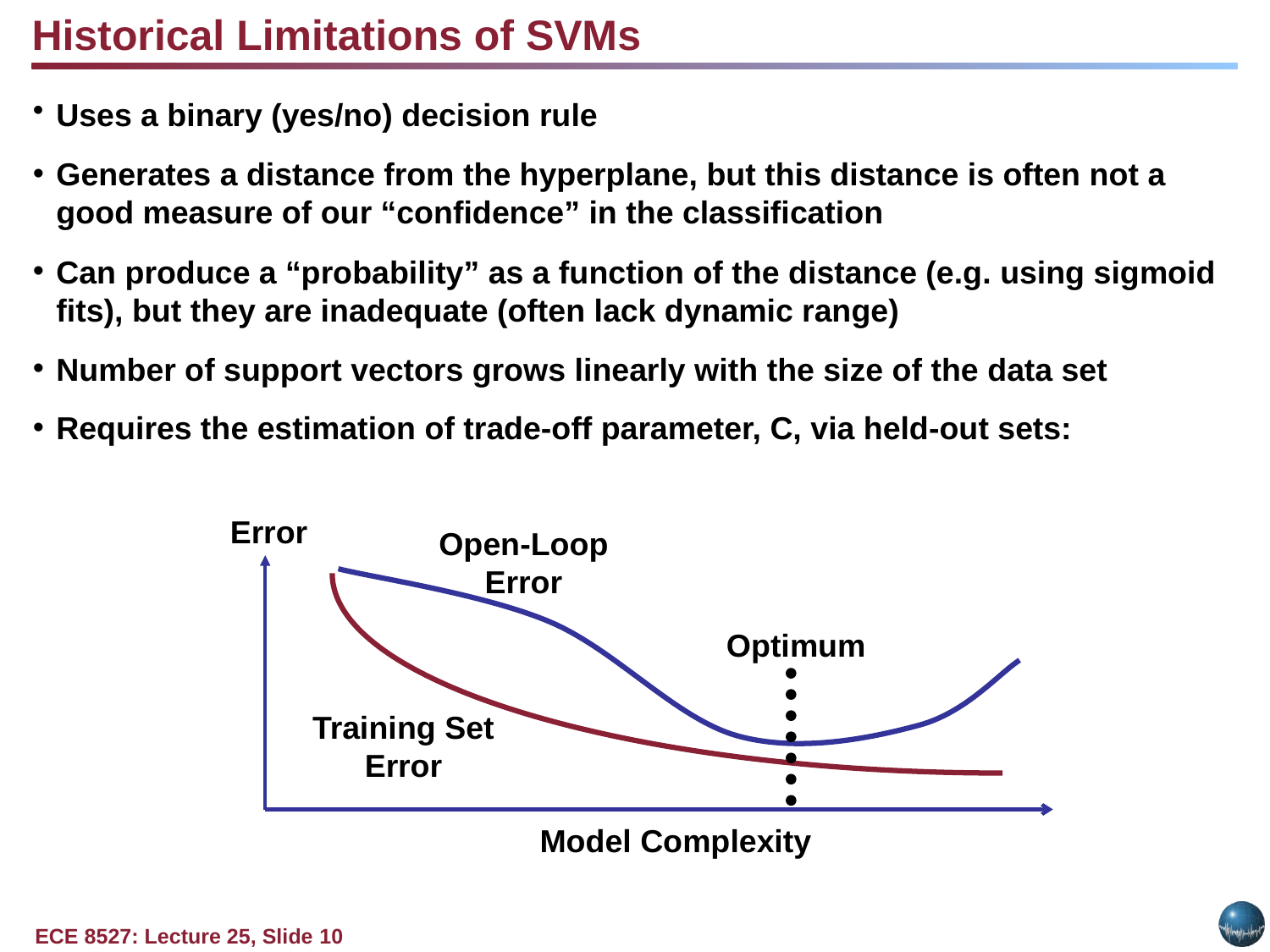

Historical Limitations of SVMs
Uses a binary (yes/no) decision rule
Generates a distance from the hyperplane, but this distance is often not a good measure of our “confidence” in the classification
Can produce a “probability” as a function of the distance (e.g. using sigmoid fits), but they are inadequate (often lack dynamic range)
Number of support vectors grows linearly with the size of the data set
Requires the estimation of trade-off parameter, C, via held-out sets:
Error
Open-Loop
Error

Optimum

Training Set
Error
Model Complexity